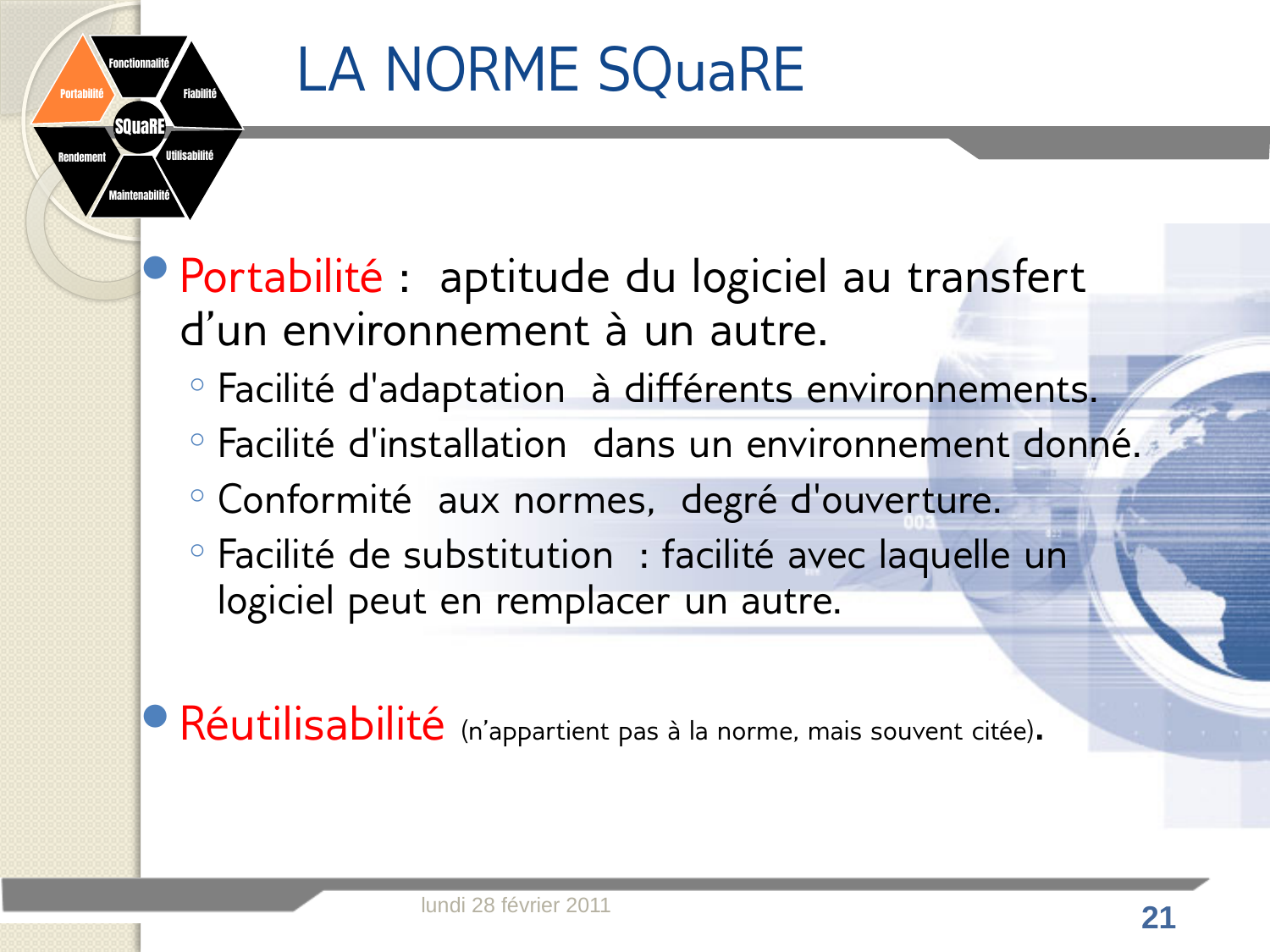

# LA NORME SQuaRE
Fonctionnalité

Portabilité
Fiabilité
I SQuaRE

Utilisabilité
Rendement

Maintenabilité
Portabilité :  aptitude du logiciel au transfert d’un environnement à un autre.
Facilité d'adaptation  à différents environnements.
Facilité d'installation  dans un environnement donné.
Conformité  aux normes,  degré d'ouverture.
Facilité de substitution  : facilité avec laquelle un logiciel peut en remplacer un autre.

Réutilisabilité (n’appartient pas à la norme, mais souvent citée).
lundi 28 février 2011